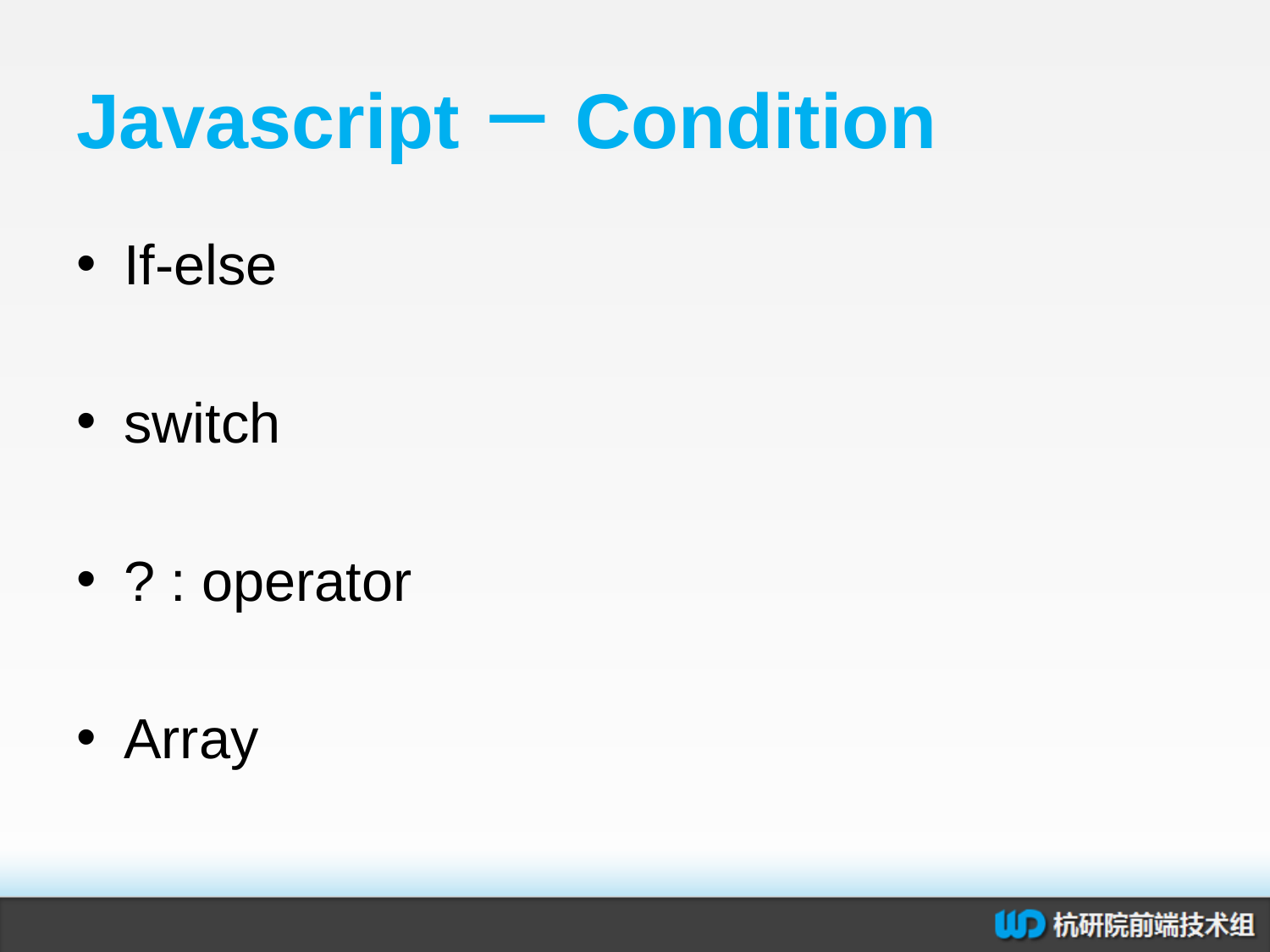

# Javascript－Condition
If-else

switch

? : operator

Array